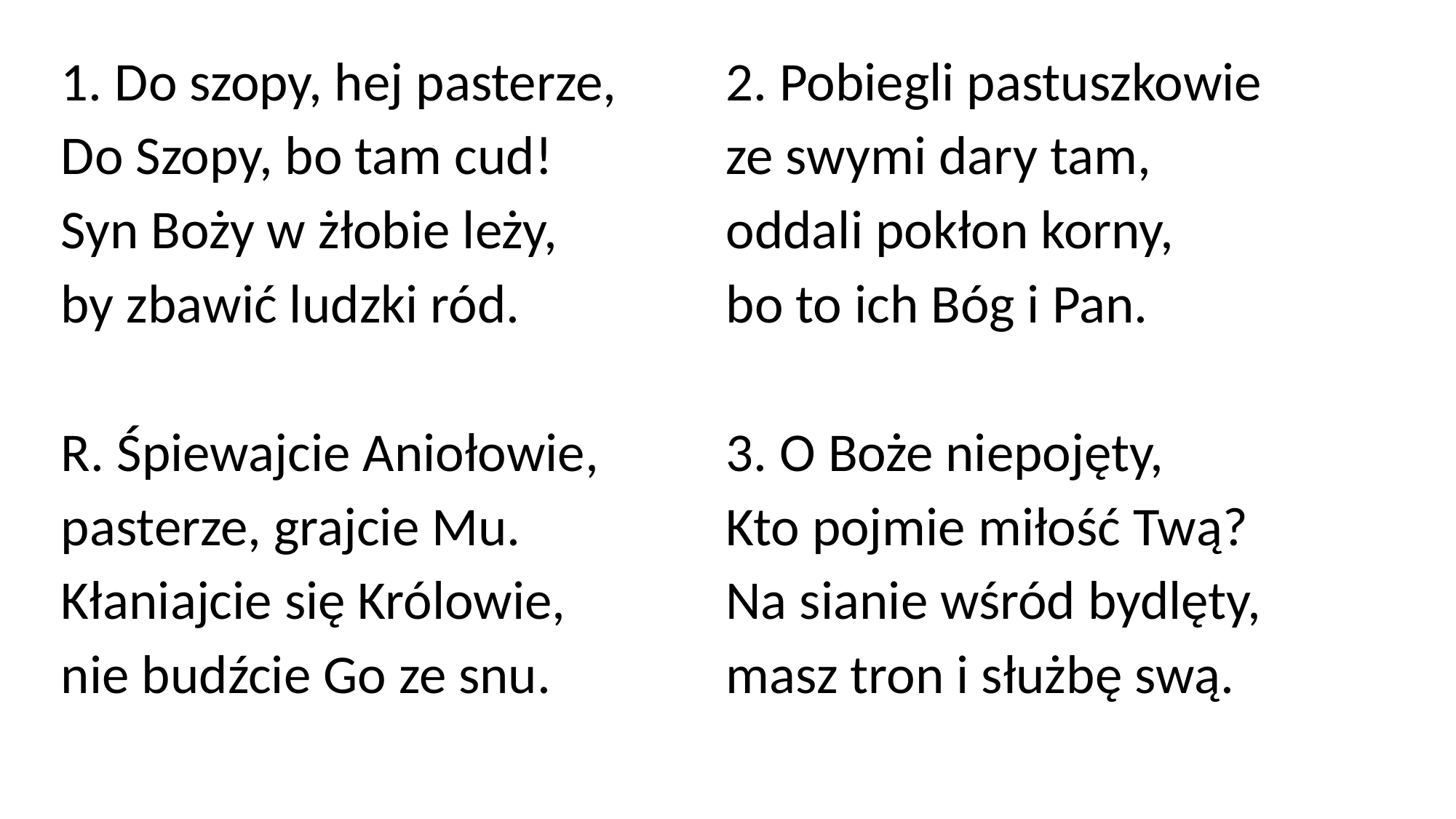

1. Do szopy, hej pasterze,
Do Szopy, bo tam cud!
Syn Boży w żłobie leży,
by zbawić ludzki ród.

R. Śpiewajcie Aniołowie,
pasterze, grajcie Mu.
Kłaniajcie się Królowie,
nie budźcie Go ze snu.
2. Pobiegli pastuszkowie
ze swymi dary tam,
oddali pokłon korny,
bo to ich Bóg i Pan.

3. O Boże niepojęty,
Kto pojmie miłość Twą?
Na sianie wśród bydlęty,
masz tron i służbę swą.